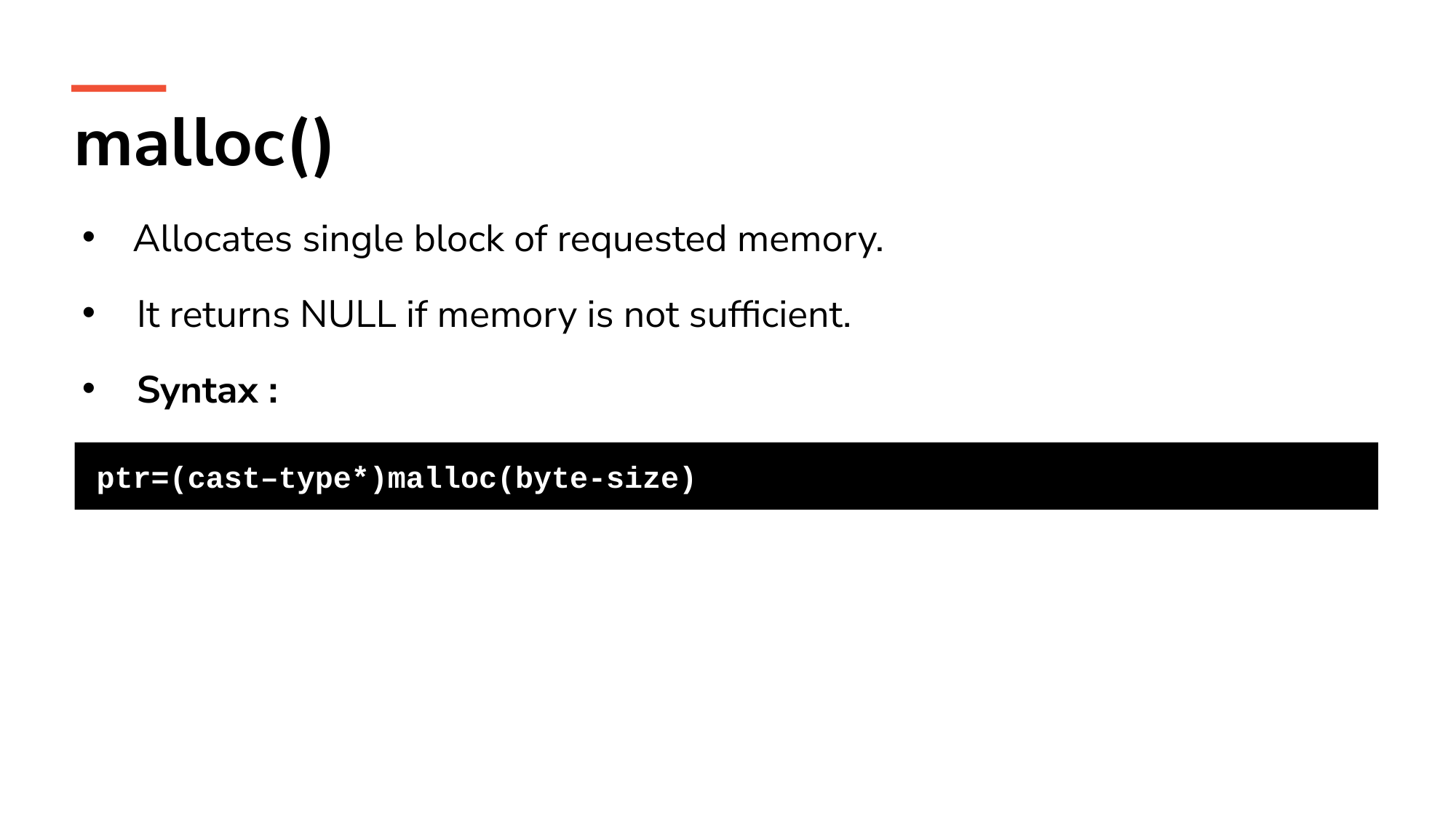

malloc()
 Allocates single block of requested memory.
It returns NULL if memory is not sufficient.
Syntax :

ptr=(cast–type*)malloc(byte-size)